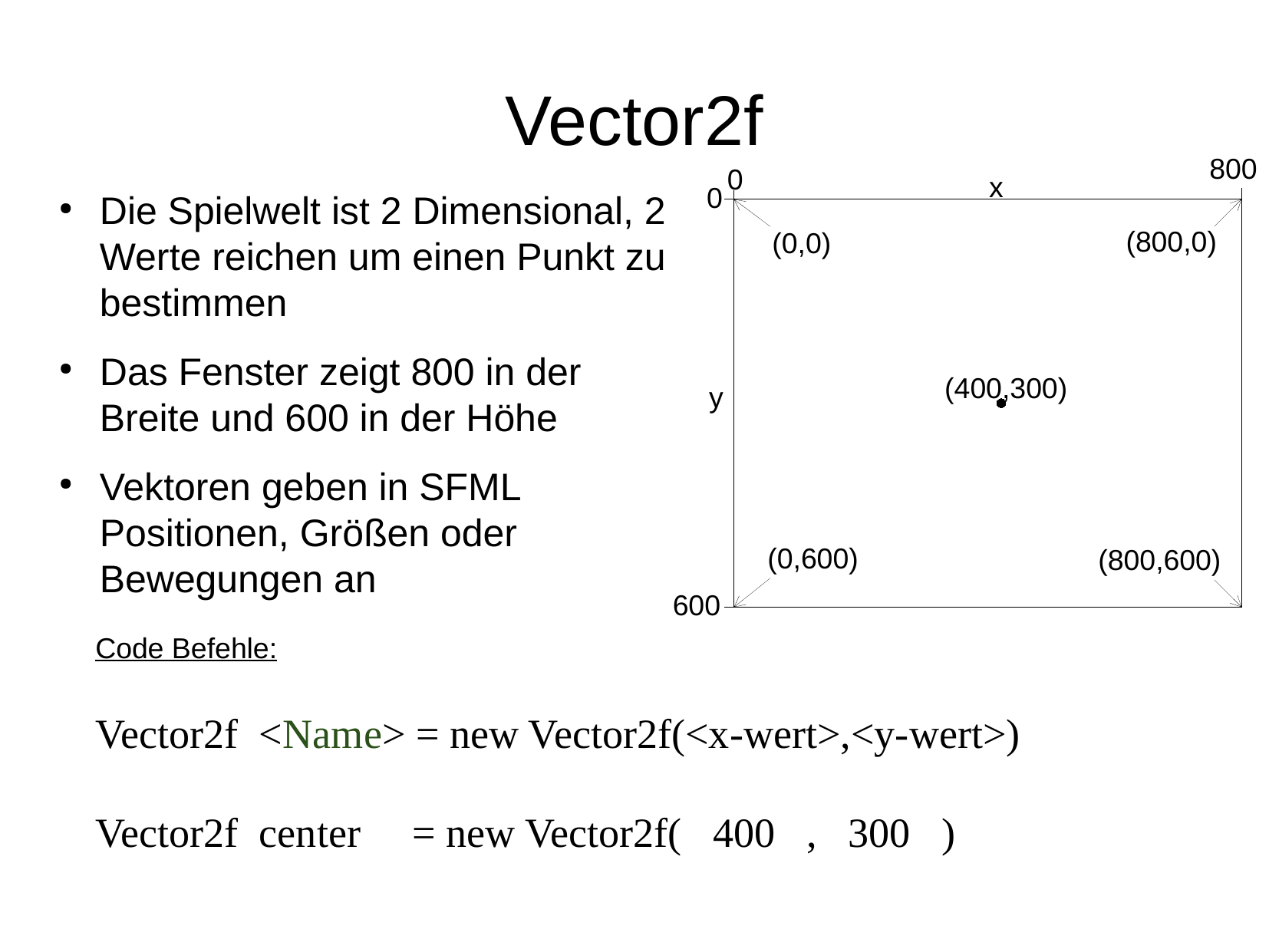

Vector2f
800
0
x
0
Die Spielwelt ist 2 Dimensional, 2 Werte reichen um einen Punkt zu bestimmen
Das Fenster zeigt 800 in der Breite und 600 in der Höhe
Vektoren geben in SFML Positionen, Größen oder Bewegungen an

(800,0)
(0,0)
(400,300)
y

(0,600)
(800,600)

600

Code Befehle:

Vector2f  <Name> = new Vector2f(<x-wert>,<y-wert>)

Vector2f  center     = new Vector2f(   400   ,   300   )